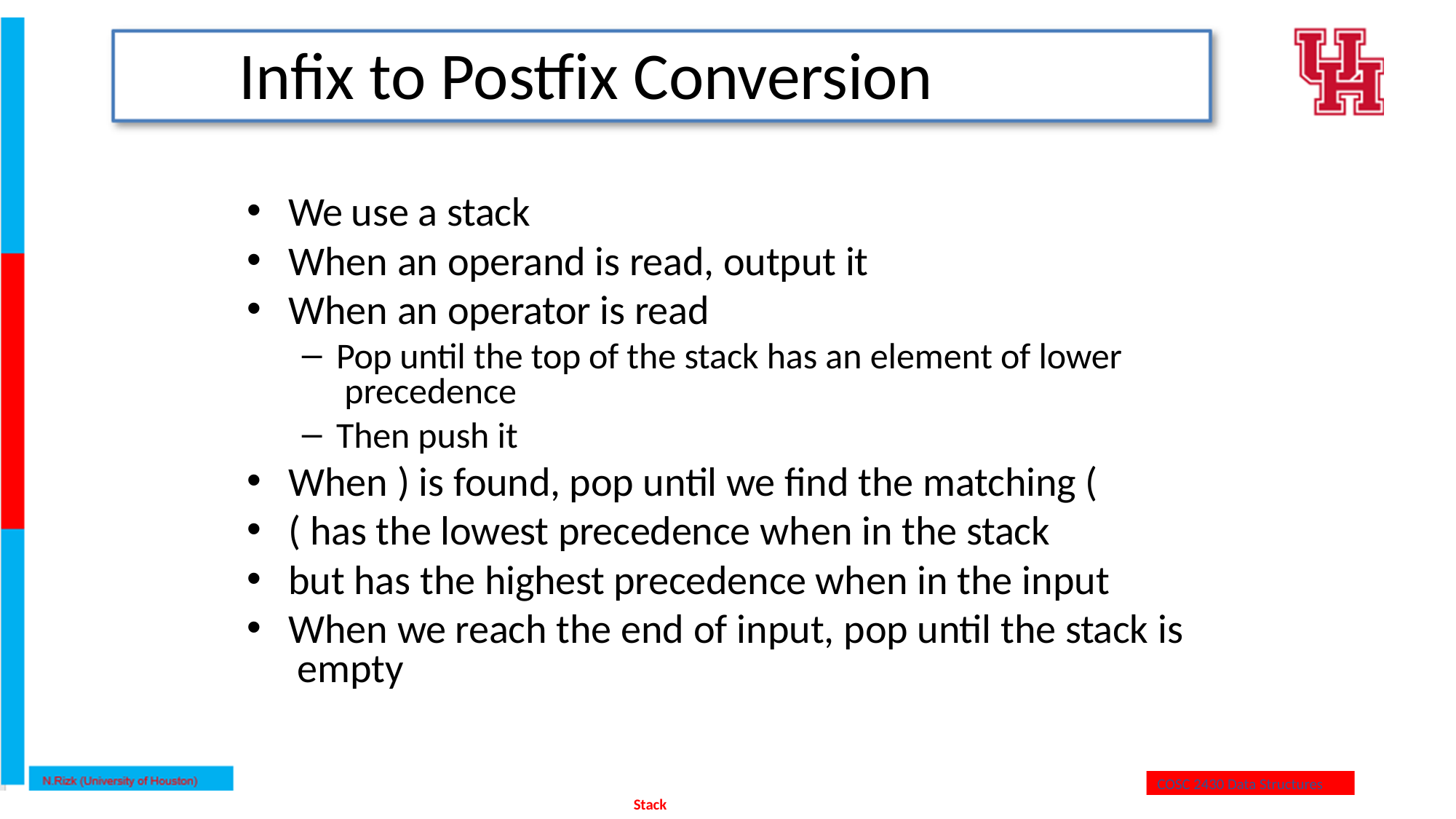

# Infix to Postfix Conversion
We use a stack
When an operand is read, output it
When an operator is read
Pop until the top of the stack has an element of lower  precedence
Then push it
When ) is found, pop until we find the matching (
( has the lowest precedence when in the stack
but has the highest precedence when in the input
When we reach the end of input, pop until the stack is  empty